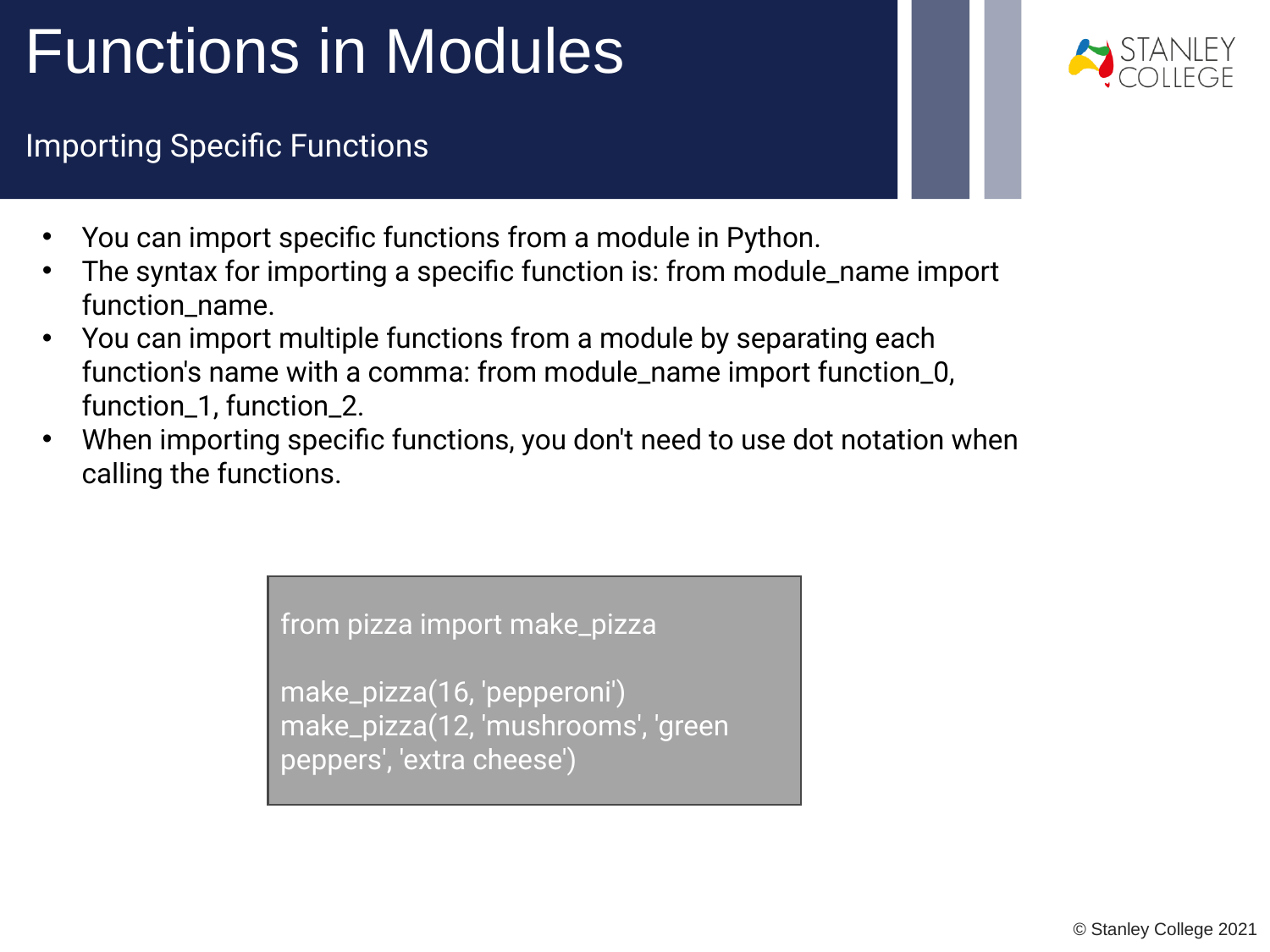

# Functions in Modules
Importing Specific Functions
You can import specific functions from a module in Python.
The syntax for importing a specific function is: from module_name import function_name.
You can import multiple functions from a module by separating each function's name with a comma: from module_name import function_0, function_1, function_2.
When importing specific functions, you don't need to use dot notation when calling the functions.

from pizza import make_pizza

make_pizza(16, 'pepperoni')
make_pizza(12, 'mushrooms', 'green peppers', 'extra cheese')